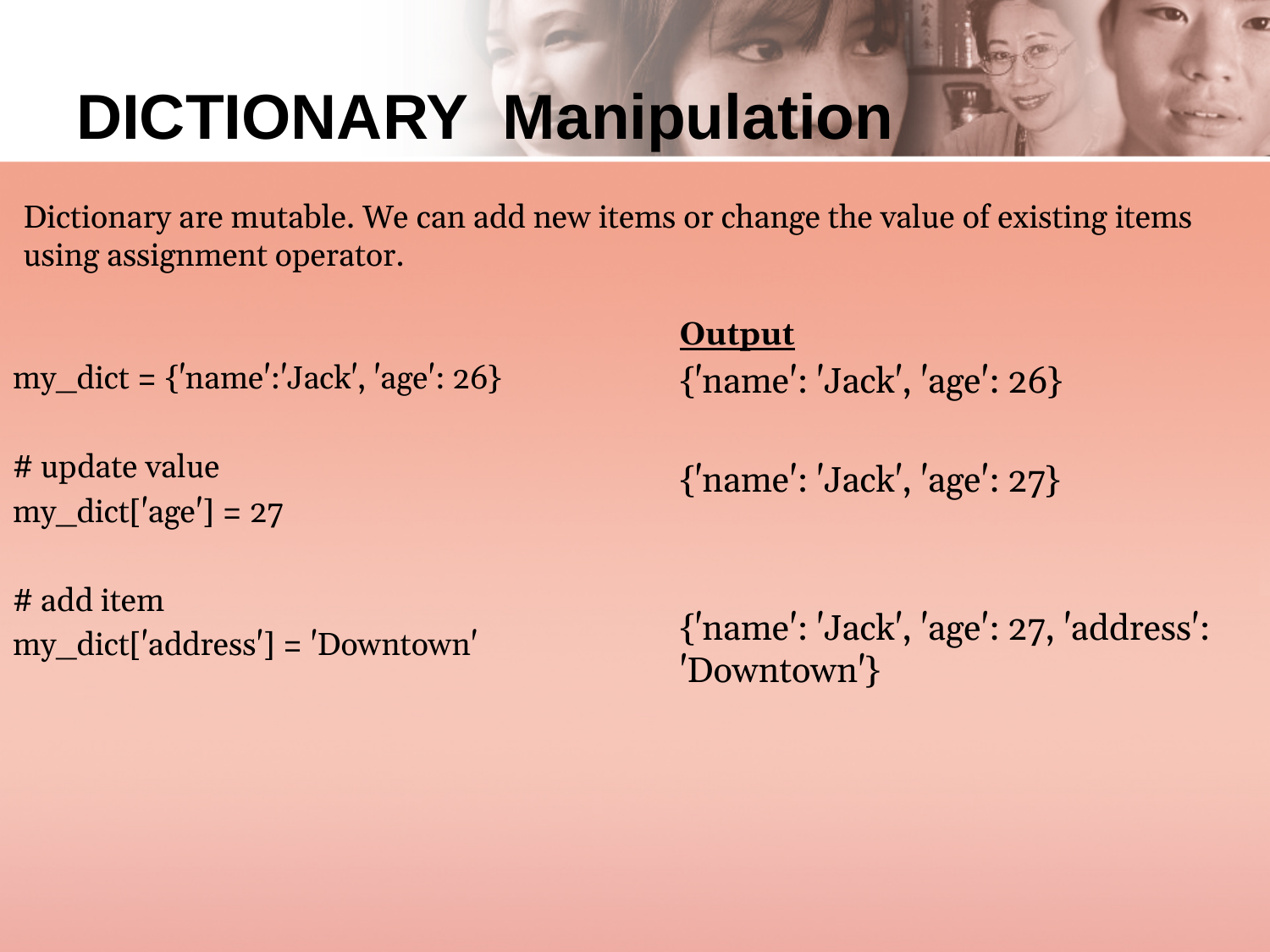

# DICTIONARY  Manipulation
Dictionary are mutable. We can add new items or change the value of existing items using assignment operator.

my_dict = {'name':'Jack', 'age': 26}

# update value
my_dict['age'] = 27

# add item
my_dict['address'] = 'Downtown'
Output
{'name': 'Jack', 'age': 26}

{'name': 'Jack', 'age': 27}

{'name': 'Jack', 'age': 27, 'address': 'Downtown'}